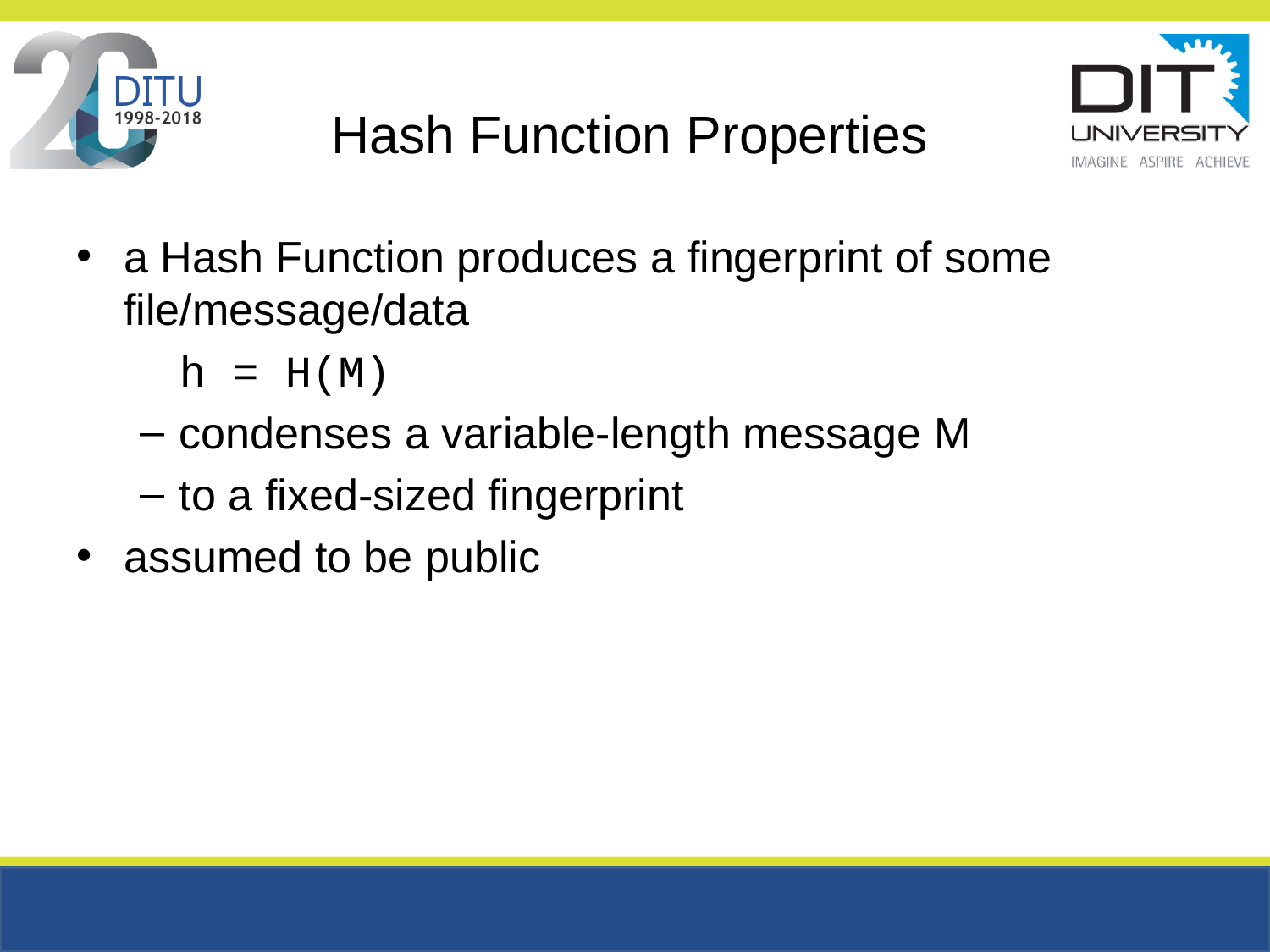

# Hash Function Properties
a Hash Function produces a fingerprint of some file/message/data
	h = H(M)
condenses a variable-length message M
to a fixed-sized fingerprint
assumed to be public